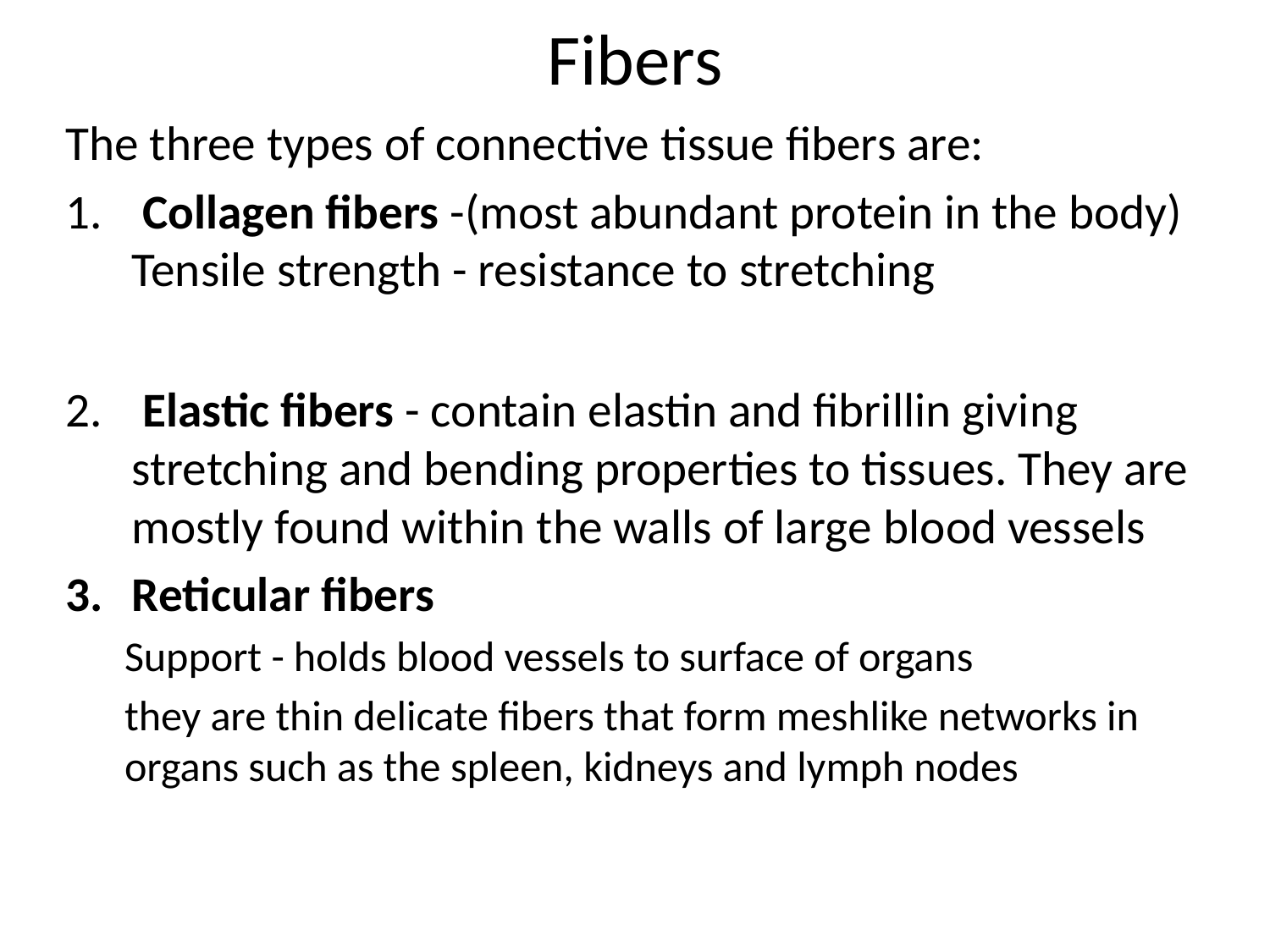

# Fibers
The three types of connective tissue fibers are:
 Collagen fibers -(most abundant protein in the body) Tensile strength - resistance to stretching

 Elastic fibers - contain elastin and fibrillin giving stretching and bending properties to tissues. They are mostly found within the walls of large blood vessels
Reticular fibers
Support - holds blood vessels to surface of organs
they are thin delicate fibers that form meshlike networks in organs such as the spleen, kidneys and lymph nodes